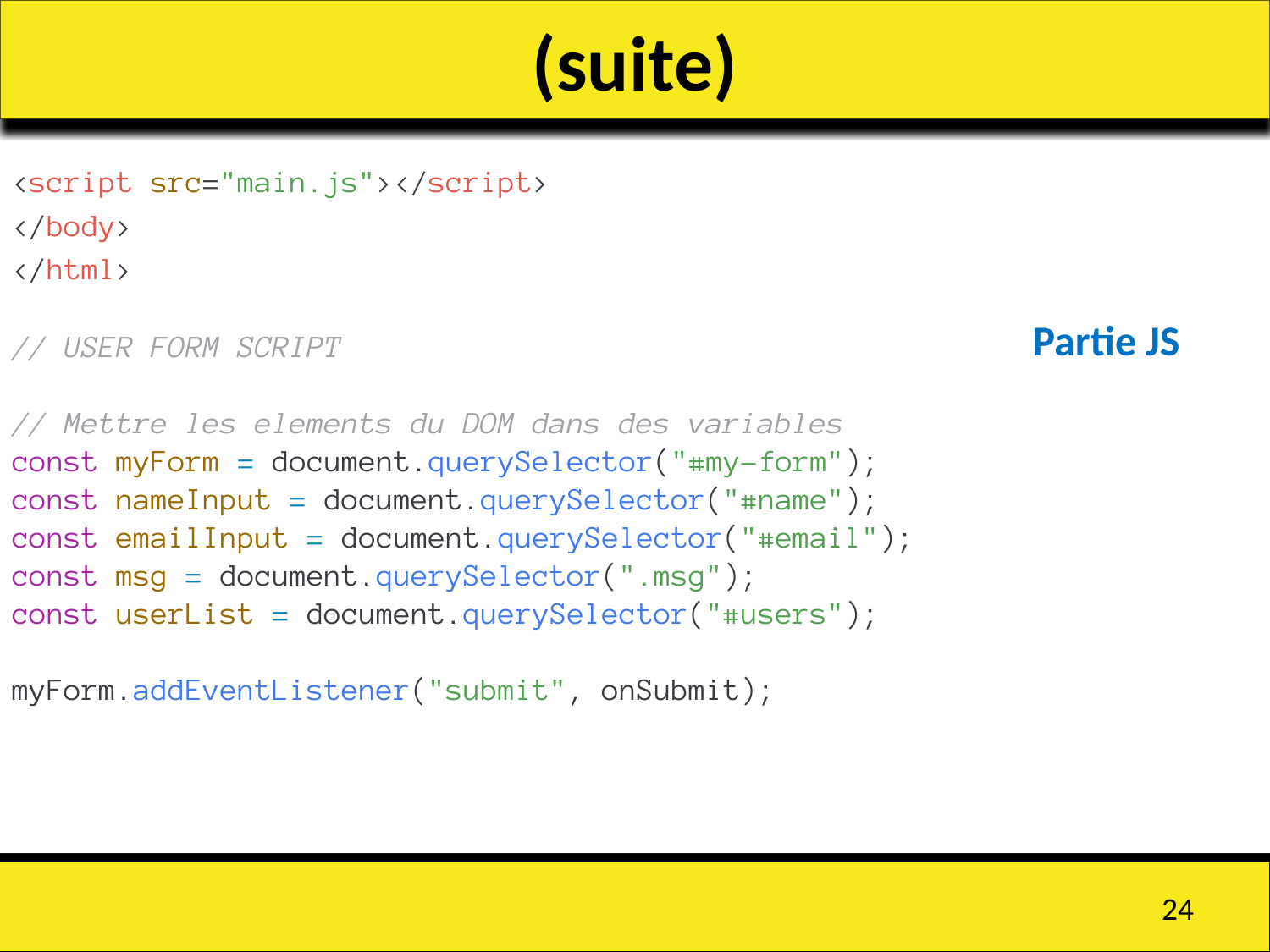

# (suite)
<script src="main.js"></script>
</body>
</html>

// USER FORM SCRIPT
// Mettre les elements du DOM dans des variables
const myForm = document.querySelector("#my-form");
const nameInput = document.querySelector("#name");
const emailInput = document.querySelector("#email");
const msg = document.querySelector(".msg");
const userList = document.querySelector("#users");

myForm.addEventListener("submit", onSubmit);

Partie JS

24